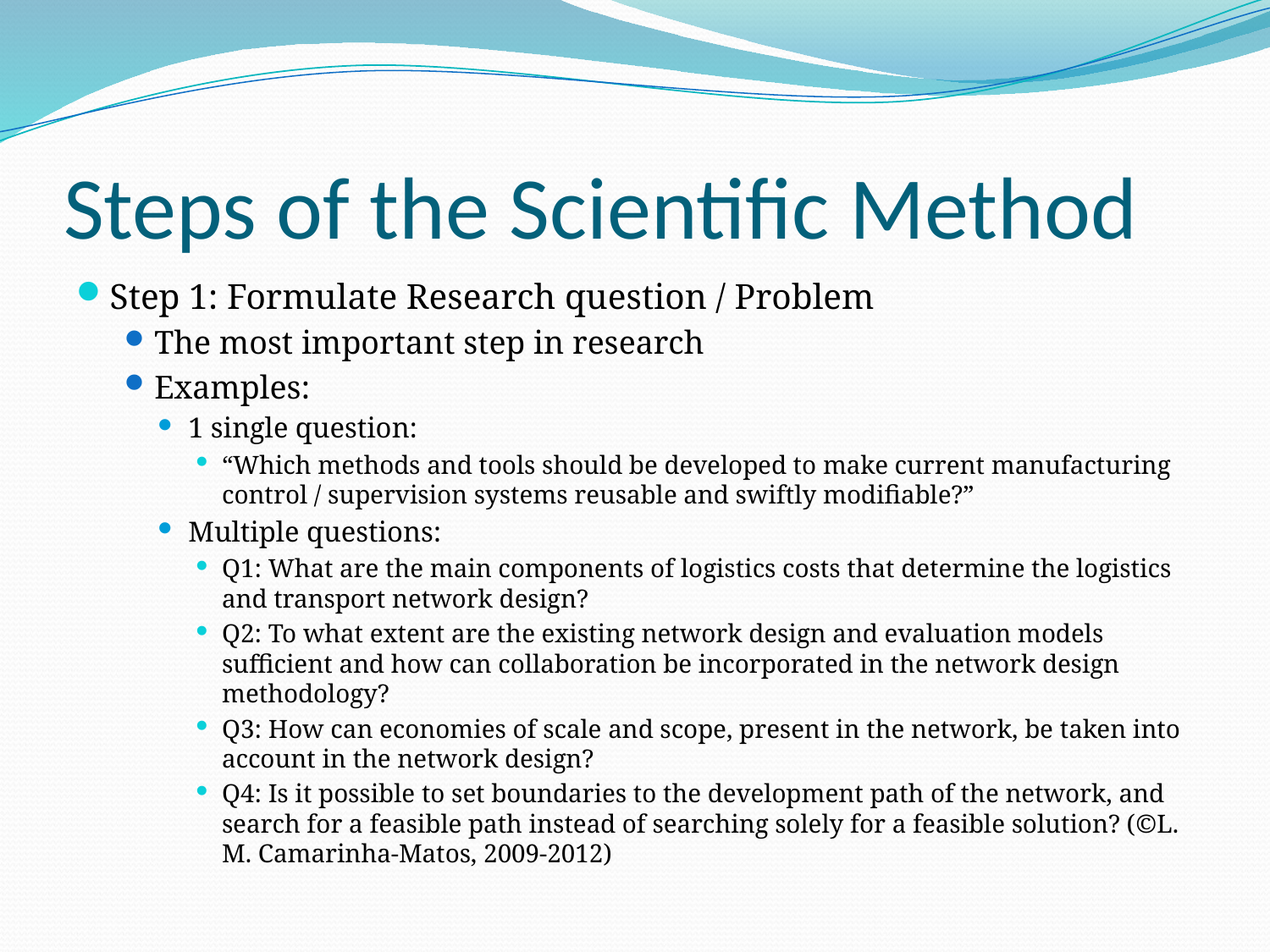

# Steps of the Scientific Method
Step 1: Formulate Research question / Problem
The most important step in research
Examples:
1 single question:
“Which methods and tools should be developed to make current manufacturing control / supervision systems reusable and swiftly modifiable?”
Multiple questions:
Q1: What are the main components of logistics costs that determine the logistics and transport network design?
Q2: To what extent are the existing network design and evaluation models sufficient and how can collaboration be incorporated in the network design methodology?
Q3: How can economies of scale and scope, present in the network, be taken into account in the network design?
Q4: Is it possible to set boundaries to the development path of the network, and search for a feasible path instead of searching solely for a feasible solution? (©L. M. Camarinha-Matos, 2009-2012)